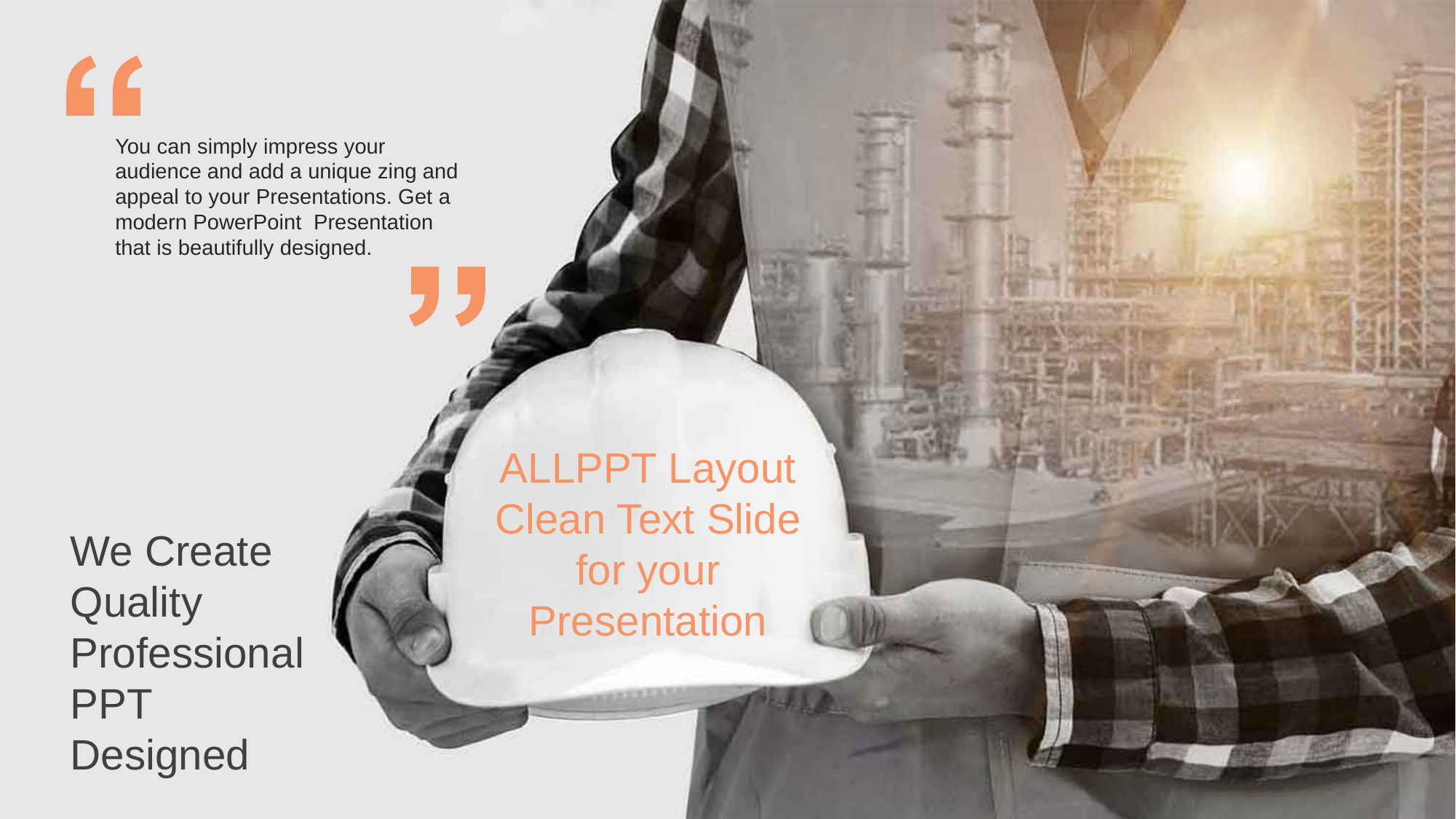

You can simply impress your audience and add a unique zing and appeal to your Presentations. Get a modern PowerPoint  Presentation that is beautifully designed.

ALLPPT Layout
Clean Text Slide for your Presentation
We Create Quality
Professional PPT
Designed